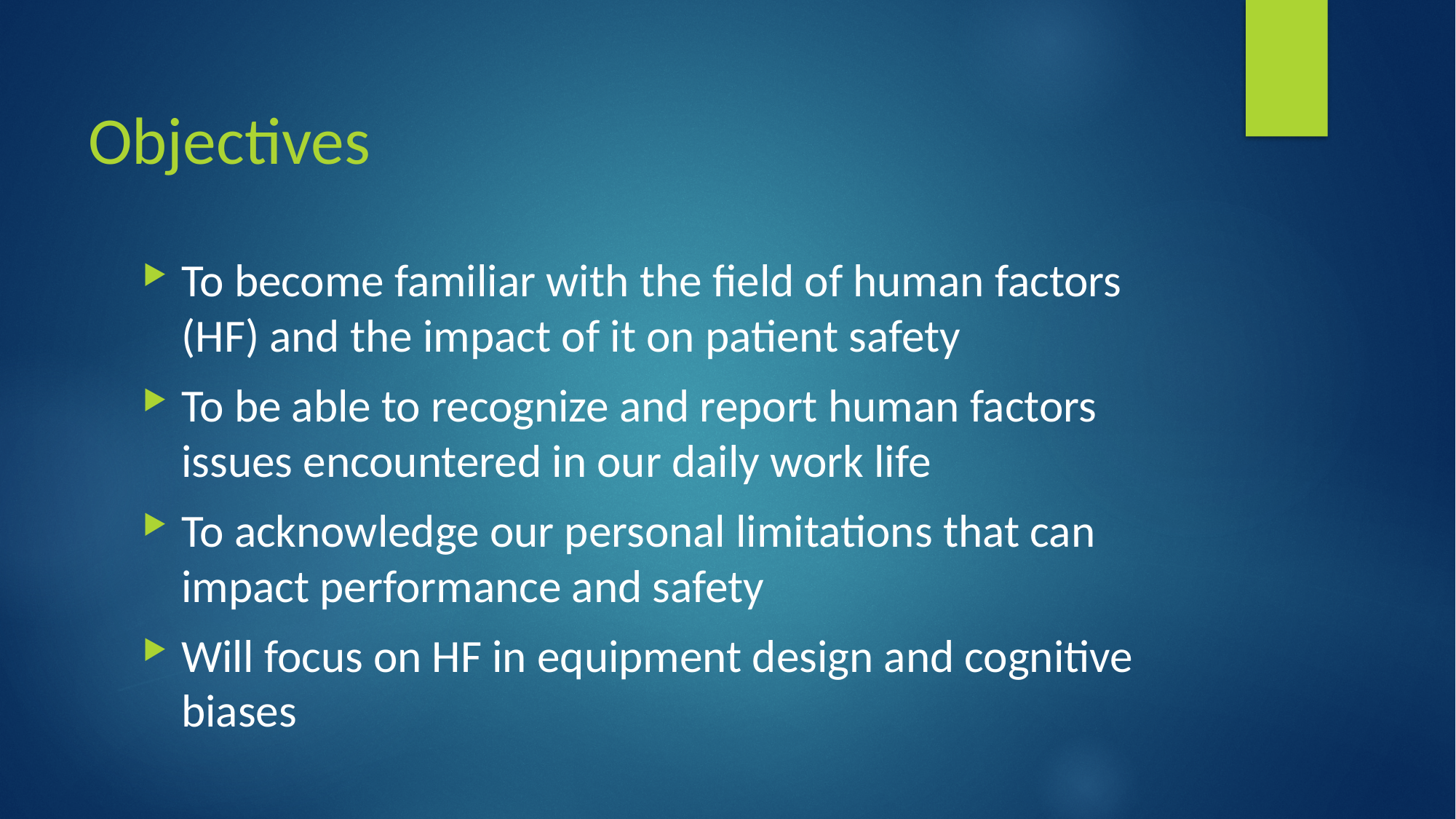

# Objectives
To become familiar with the field of human factors (HF) and the impact of it on patient safety
To be able to recognize and report human factors issues encountered in our daily work life
To acknowledge our personal limitations that can impact performance and safety
Will focus on HF in equipment design and cognitive biases